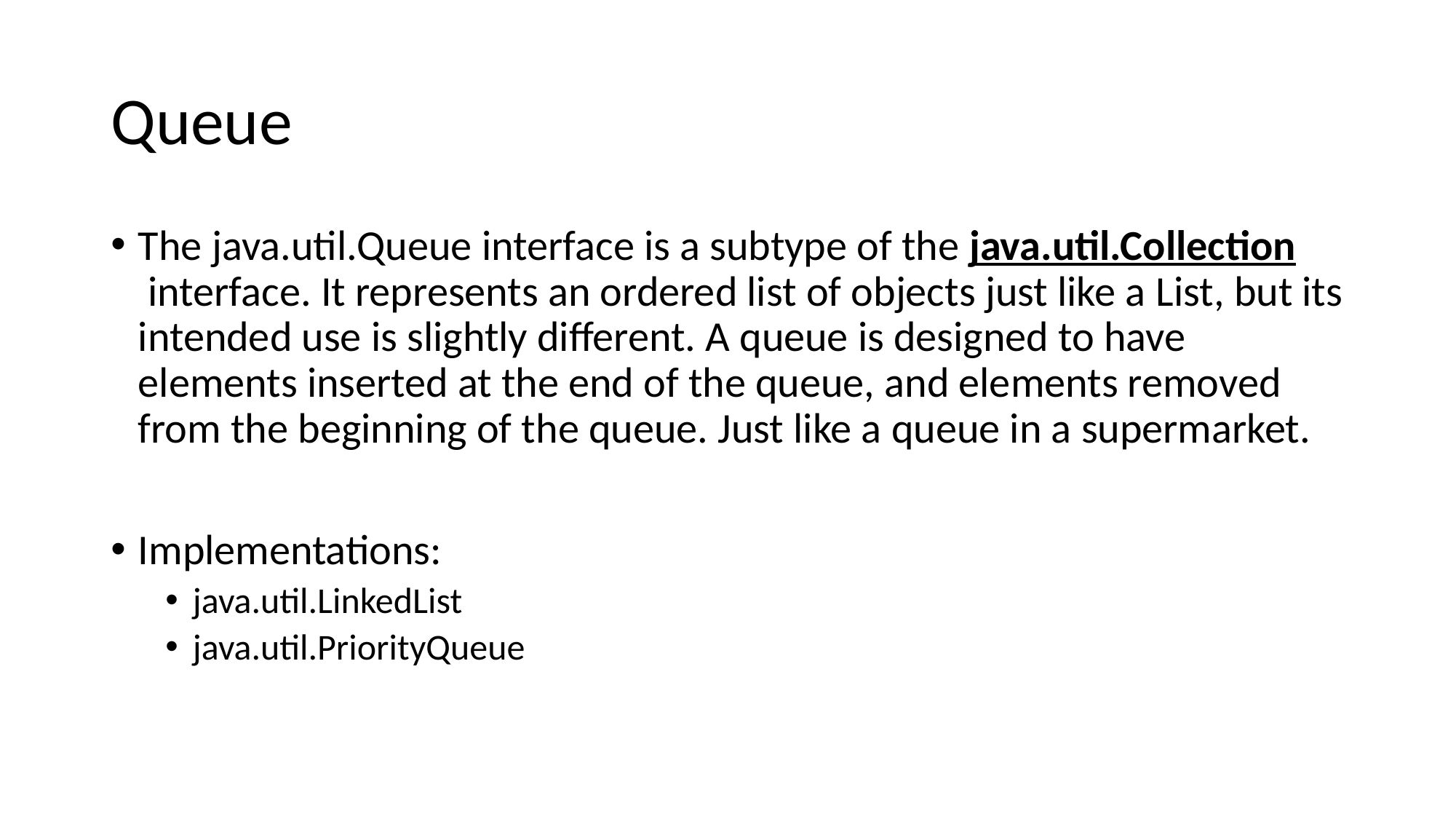

# Queue
The java.util.Queue interface is a subtype of the java.util.Collection interface. It represents an ordered list of objects just like a List, but its intended use is slightly different. A queue is designed to have elements inserted at the end of the queue, and elements removed from the beginning of the queue. Just like a queue in a supermarket.

Implementations:
java.util.LinkedList
java.util.PriorityQueue